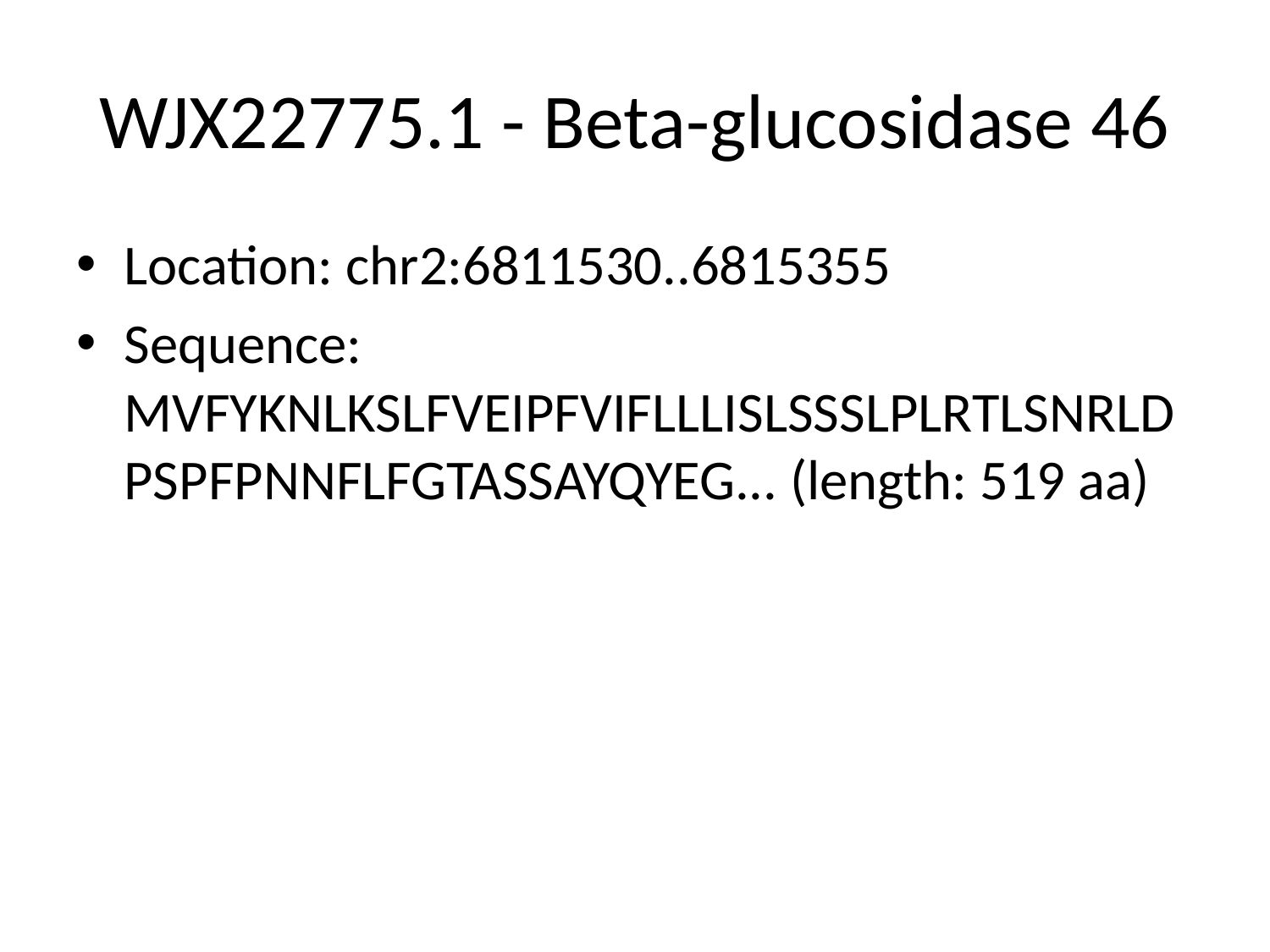

# WJX22775.1 - Beta-glucosidase 46
Location: chr2:6811530..6815355
Sequence: MVFYKNLKSLFVEIPFVIFLLLISLSSSLPLRTLSNRLDPSPFPNNFLFGTASSAYQYEG... (length: 519 aa)